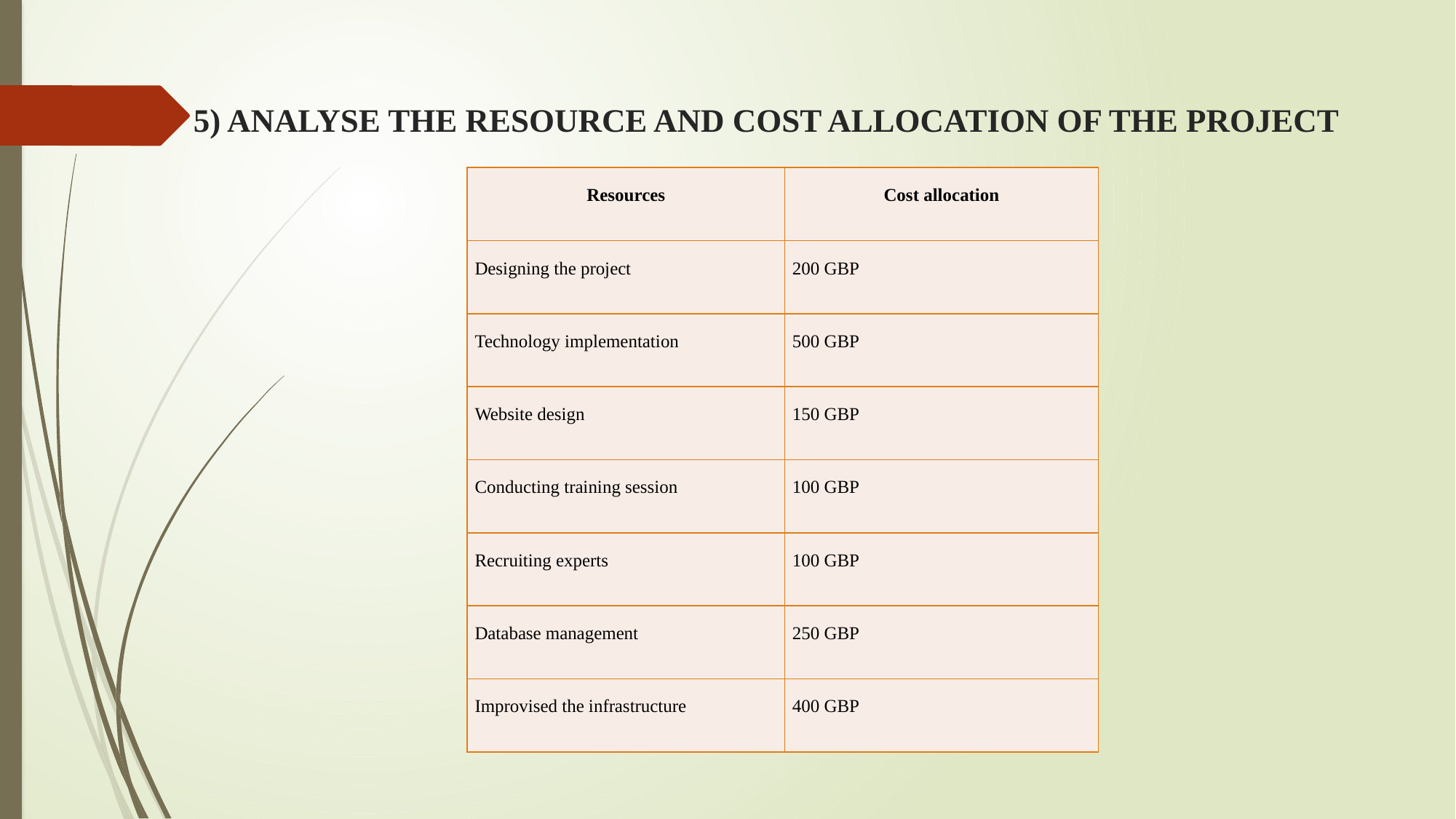

# 5) ANALYSE THE RESOURCE AND COST ALLOCATION OF THE PROJECT
| Resources | Cost allocation |
| --- | --- |
| Designing the project | 200 GBP |
| Technology implementation | 500 GBP |
| Website design | 150 GBP |
| Conducting training session | 100 GBP |
| Recruiting experts | 100 GBP |
| Database management | 250 GBP |
| Improvised the infrastructure | 400 GBP |